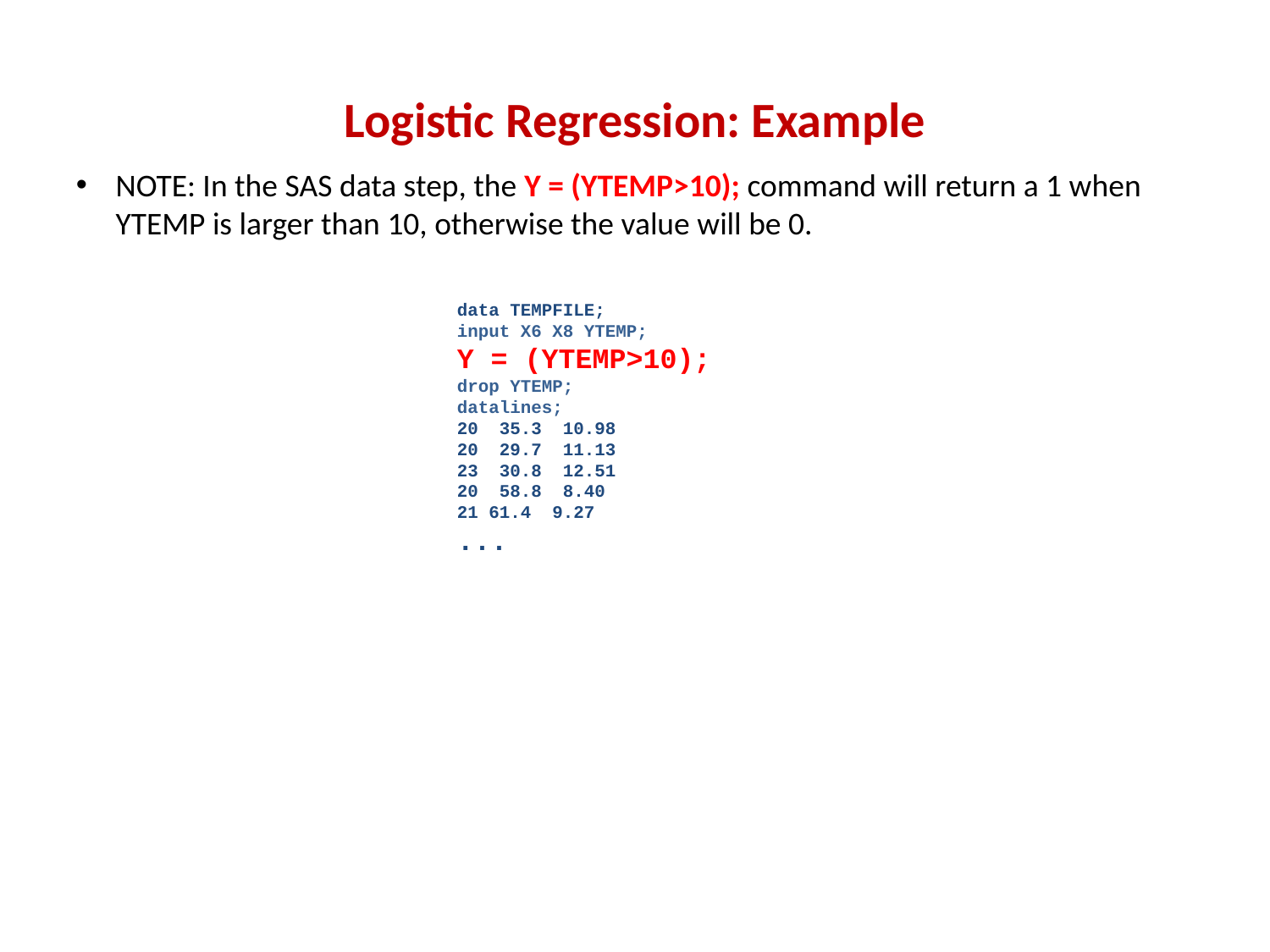

# Logistic Regression: Example
NOTE: In the SAS data step, the Y = (YTEMP>10); command will return a 1 when YTEMP is larger than 10, otherwise the value will be 0.

data TEMPFILE;
input X6 X8 YTEMP;
Y = (YTEMP>10);
drop YTEMP;
datalines;
20  35.3  10.98
20  29.7  11.13
23  30.8  12.51
20  58.8  8.40
61.4  9.27
...